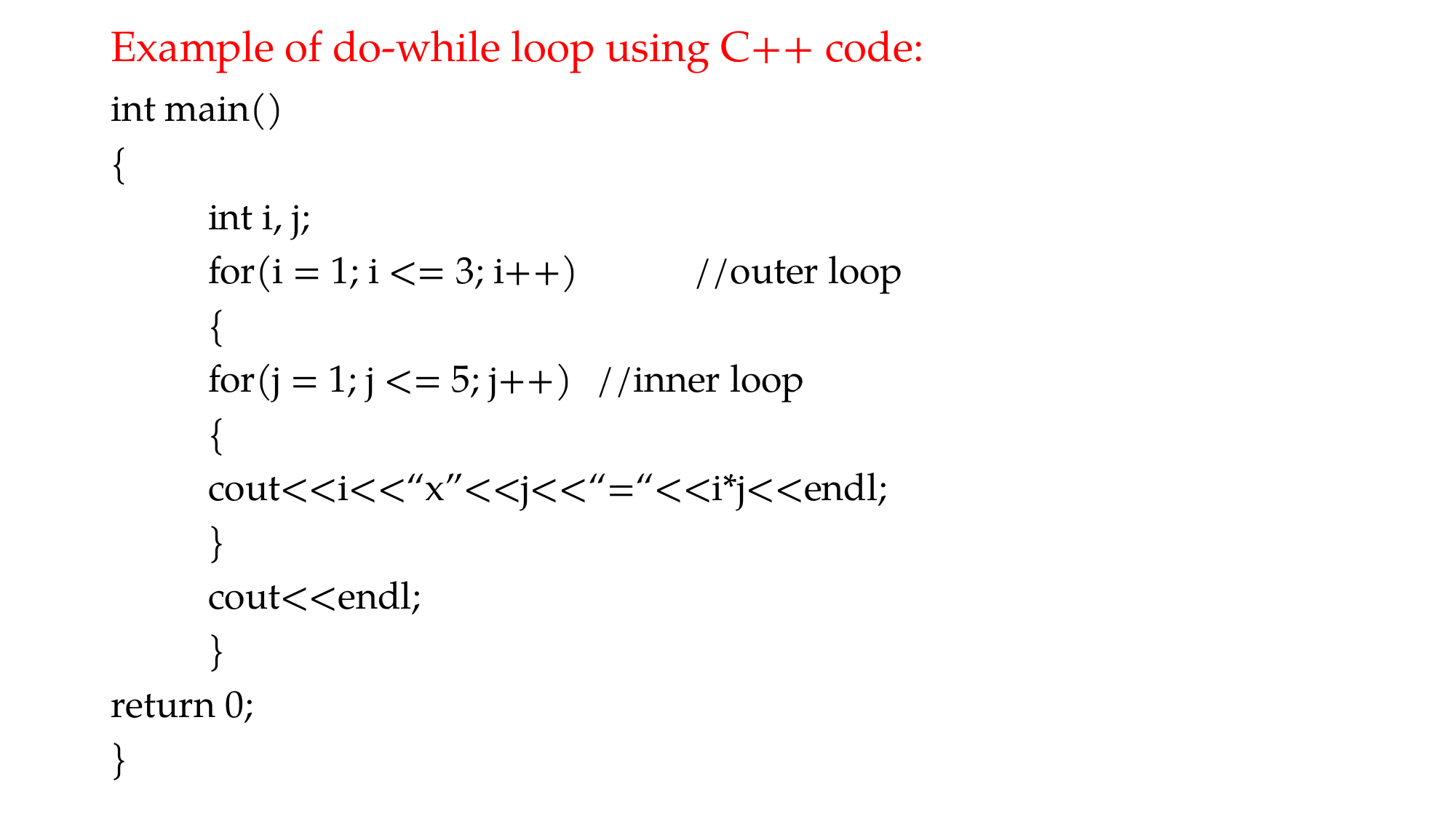

# Example of do-while loop using C++ code:
int main()
{
	int i, j;
	for(i = 1; i <= 3; i++)			//outer loop
		{
			for(j = 1; j <= 5; j++)	//inner loop
			{
				cout<<i<<“x”<<j<<“=“<<i*j<<endl;
			}
				cout<<endl;
		}
return 0;
}